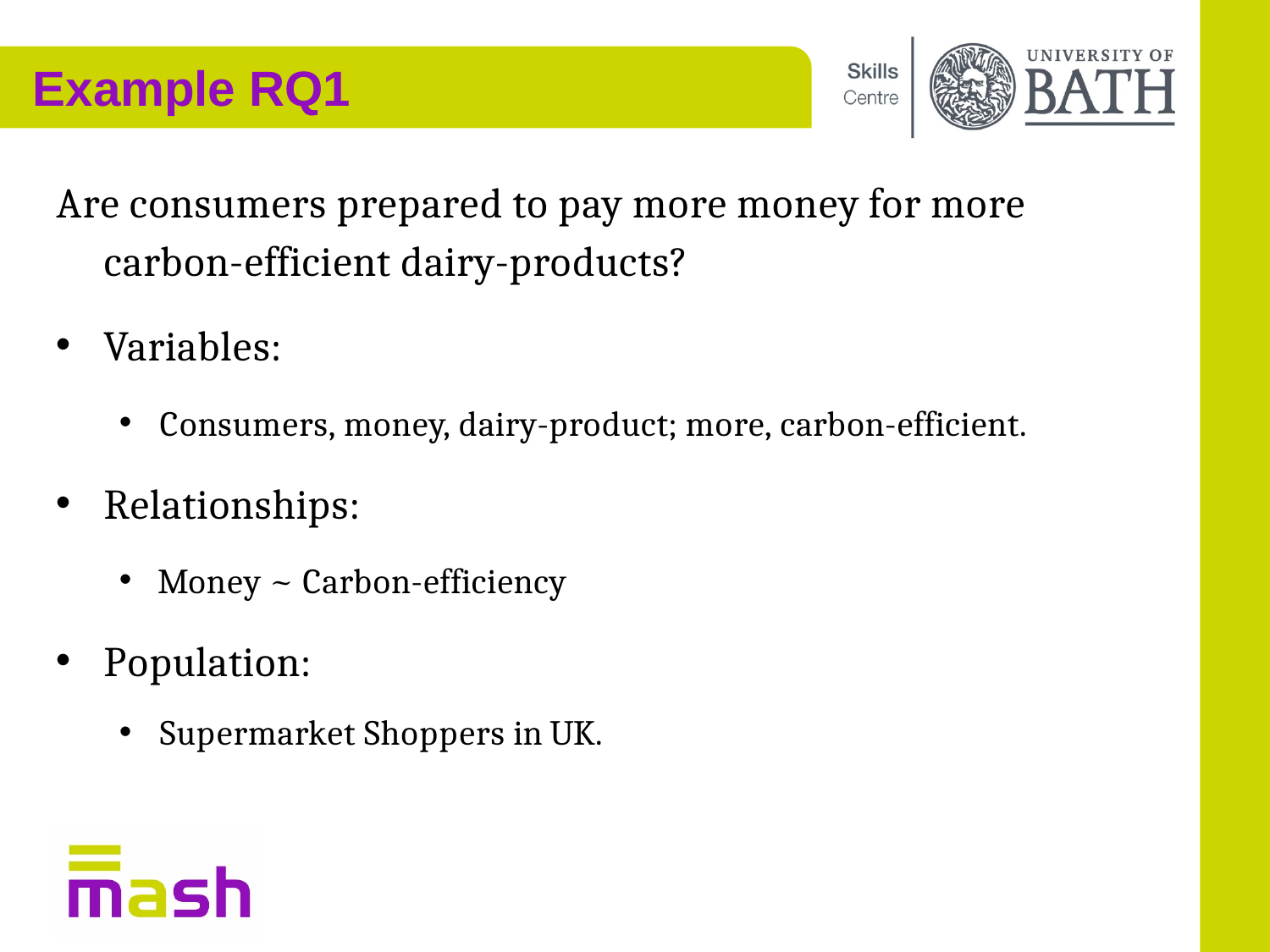

# Example RQ1
Are consumers prepared to pay more money for more carbon-efficient dairy-products?
Variables:
Consumers, money, dairy-product; more, carbon-efficient.
Relationships:
Money ~ Carbon-efficiency
Population:
Supermarket Shoppers in UK.